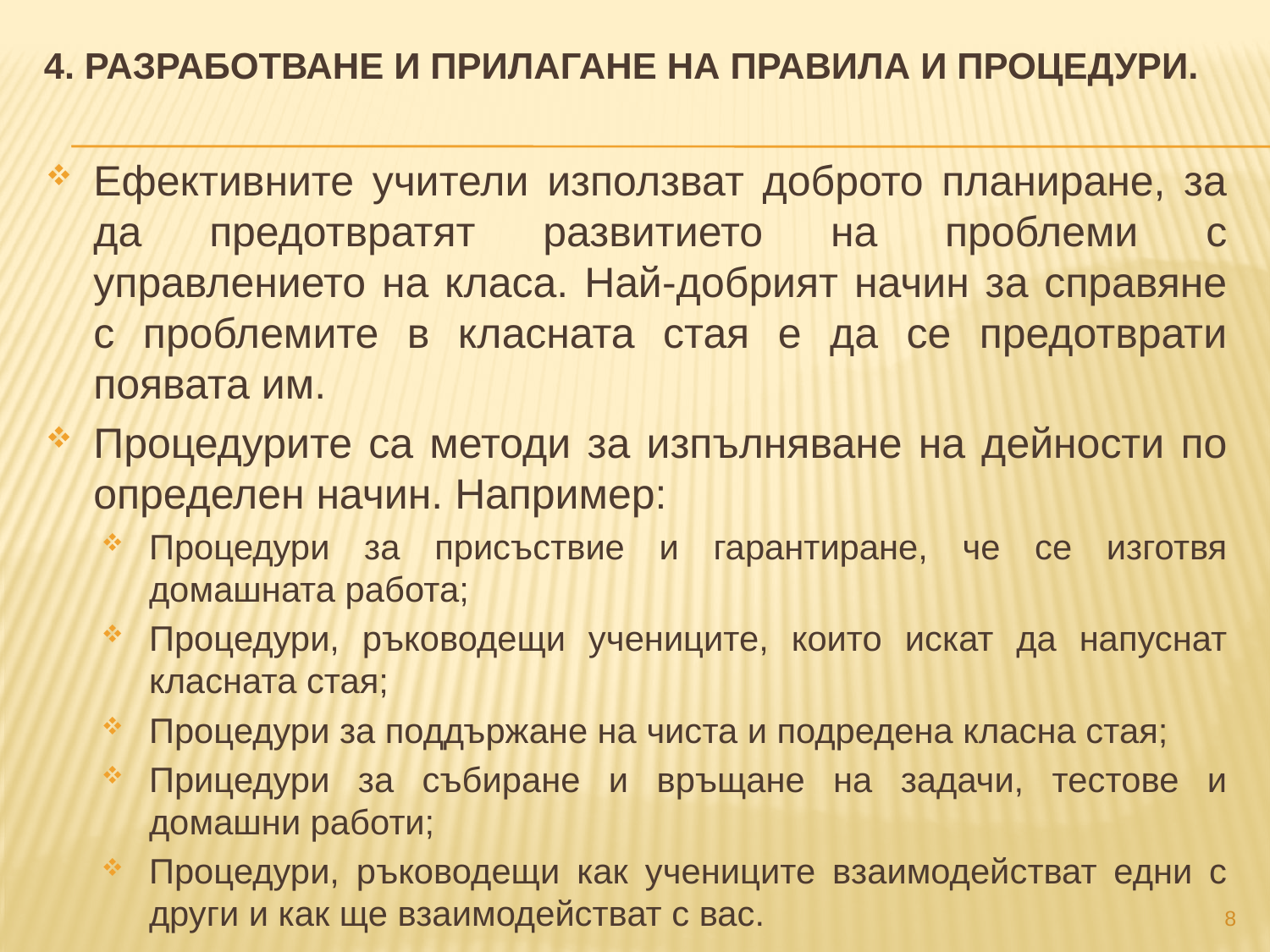

4. РАЗРАБОТВАНЕ И ПРИЛАГАНЕ НА ПРАВИЛА И ПРОЦЕДУРИ.
Ефективните учители използват доброто планиране, за да предотвратят развитието на проблеми с управлението на класа. Най-добрият начин за справяне с проблемите в класната стая е да се предотврати появата им.
Процедурите са методи за изпълняване на дейности по определен начин. Например:
Процедури за присъствие и гарантиране, че се изготвя домашната работа;
Процедури, ръководещи учениците, които искат да напуснат класната стая;
Процедури за поддържане на чиста и подредена класна стая;
Прицедури за събиране и връщане на задачи, тестове и домашни работи;
Процедури, ръководещи как учениците взаимодействат едни с други и как ще взаимодействат с вас.

8